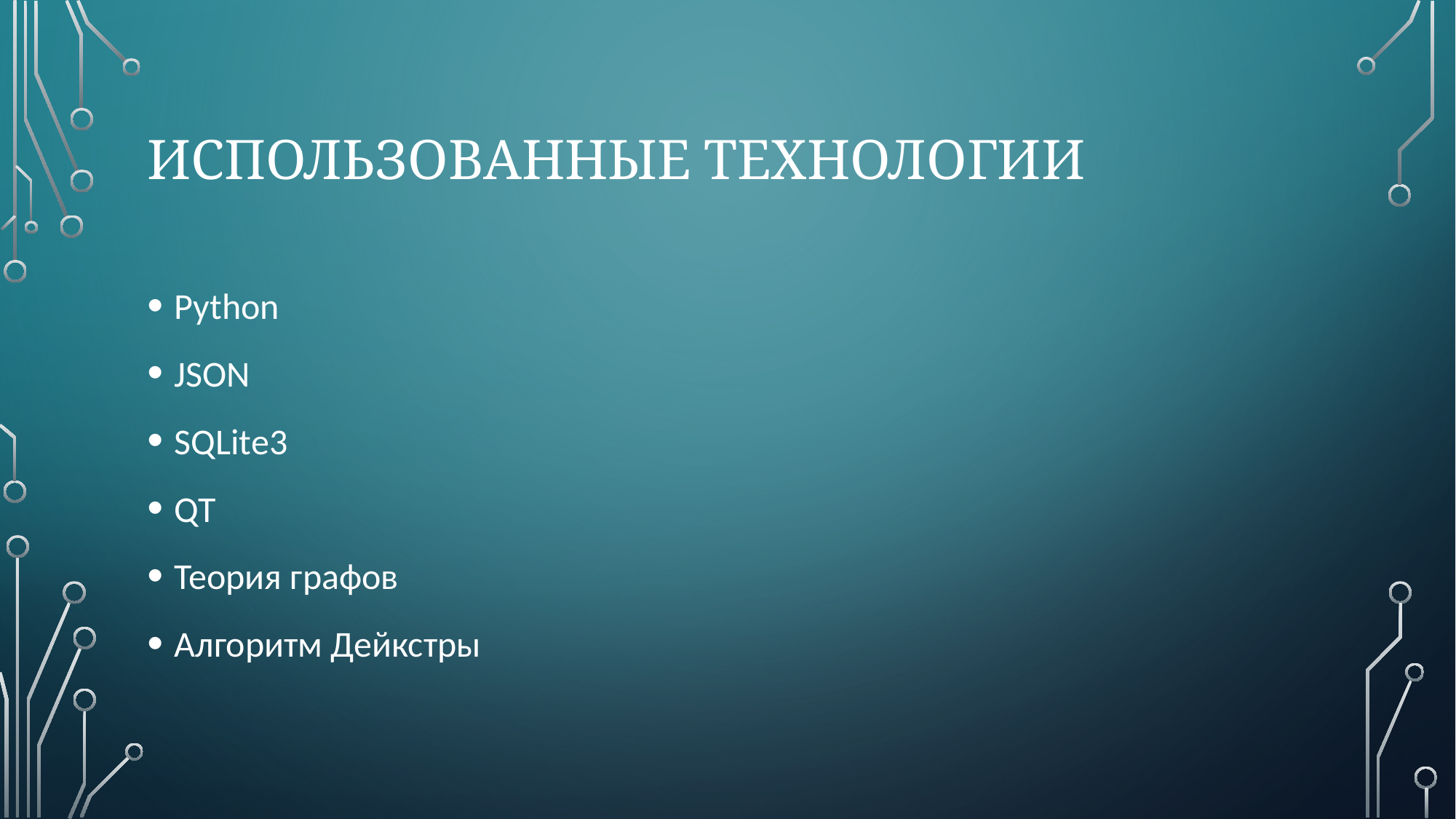

# Использованные технологии
Python
JSON
SQLite3
QT
Теория графов
Алгоритм Дейкстры